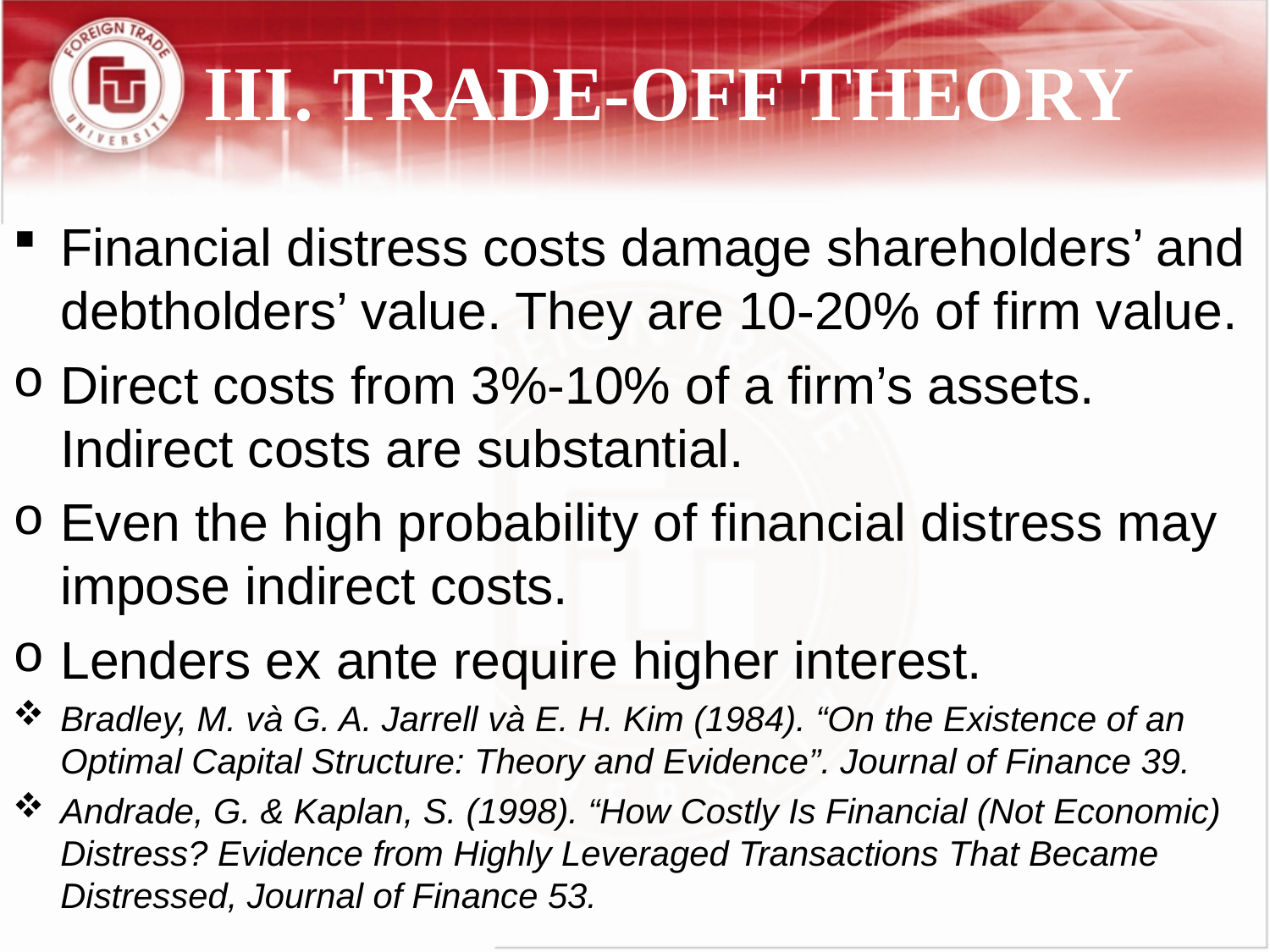

# III. TRADE-OFF THEORY
Financial distress costs damage shareholders’ and debtholders’ value. They are 10-20% of firm value.
Direct costs from 3%-10% of a firm’s assets. Indirect costs are substantial.
Even the high probability of financial distress may impose indirect costs.
Lenders ex ante require higher interest.
Bradley, M. và G. A. Jarrell và E. H. Kim (1984). “On the Existence of an Optimal Capital Structure: Theory and Evidence”. Journal of Finance 39.
Andrade, G. & Kaplan, S. (1998). “How Costly Is Financial (Not Economic) Distress? Evidence from Highly Leveraged Transactions That Became Distressed, Journal of Finance 53.